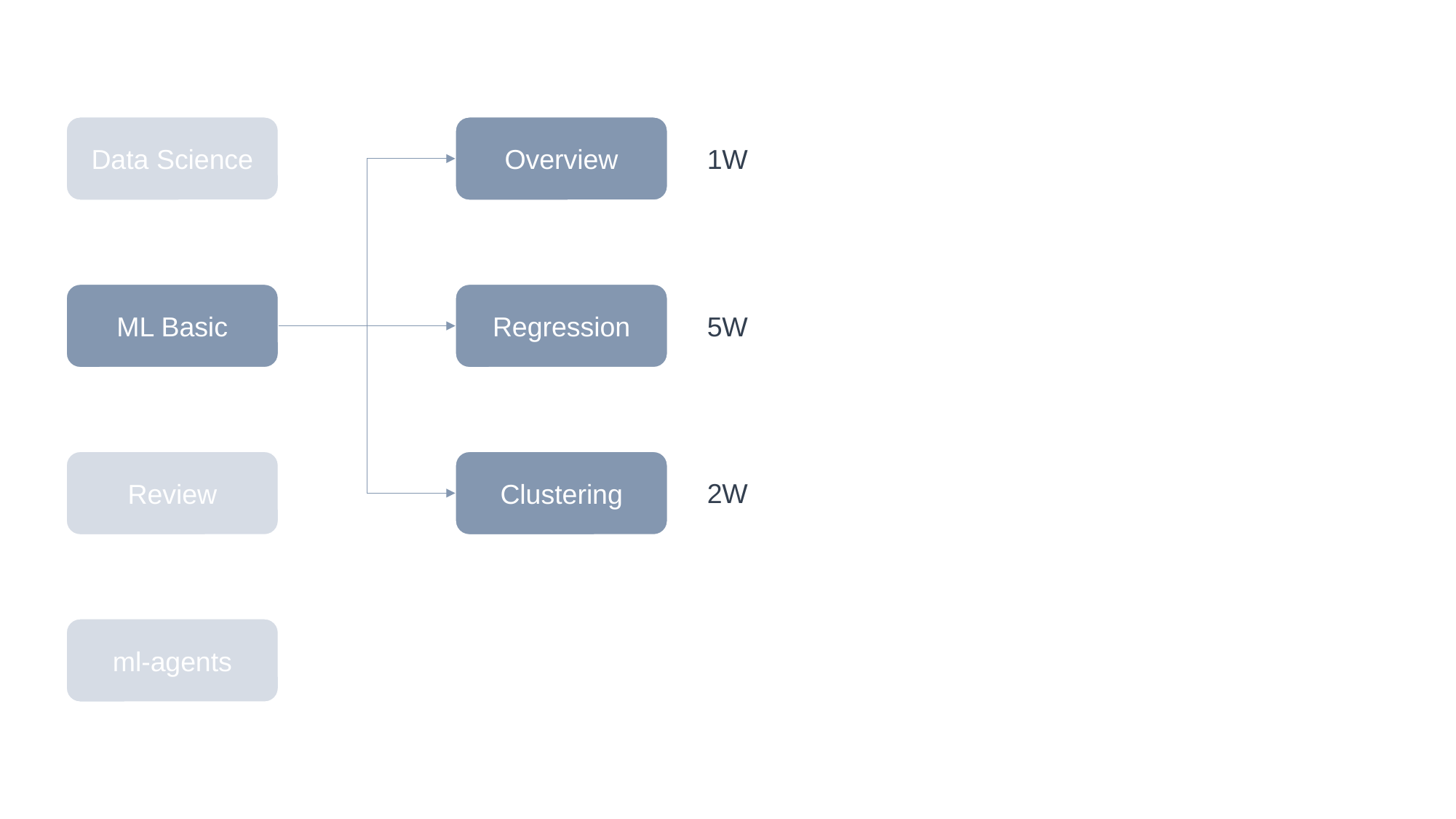

Overview
Data Science
1W
Regression
ML Basic
5W
Clustering
Review
2W
ml-agents